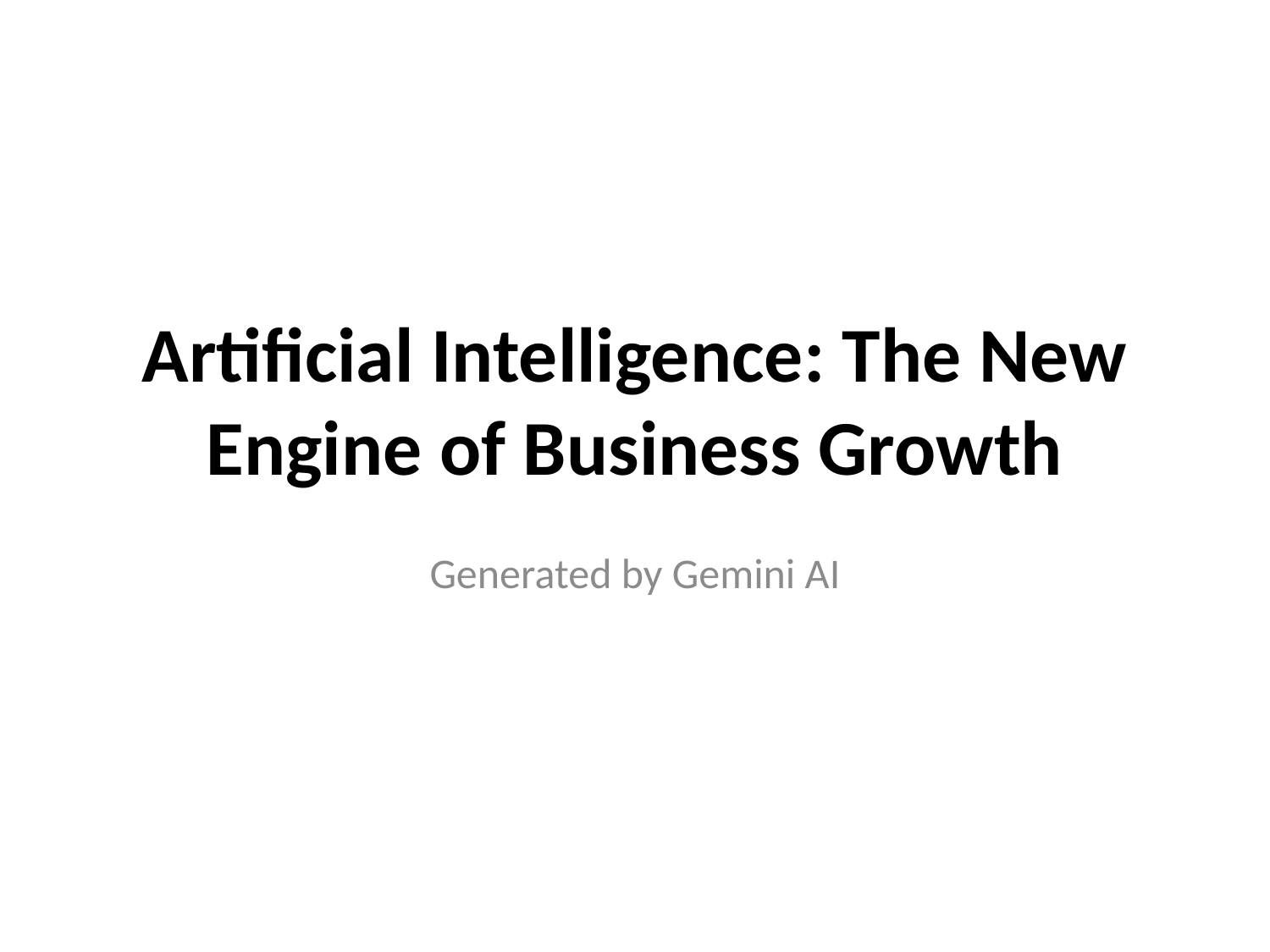

# Artificial Intelligence: The New Engine of Business Growth
Generated by Gemini AI